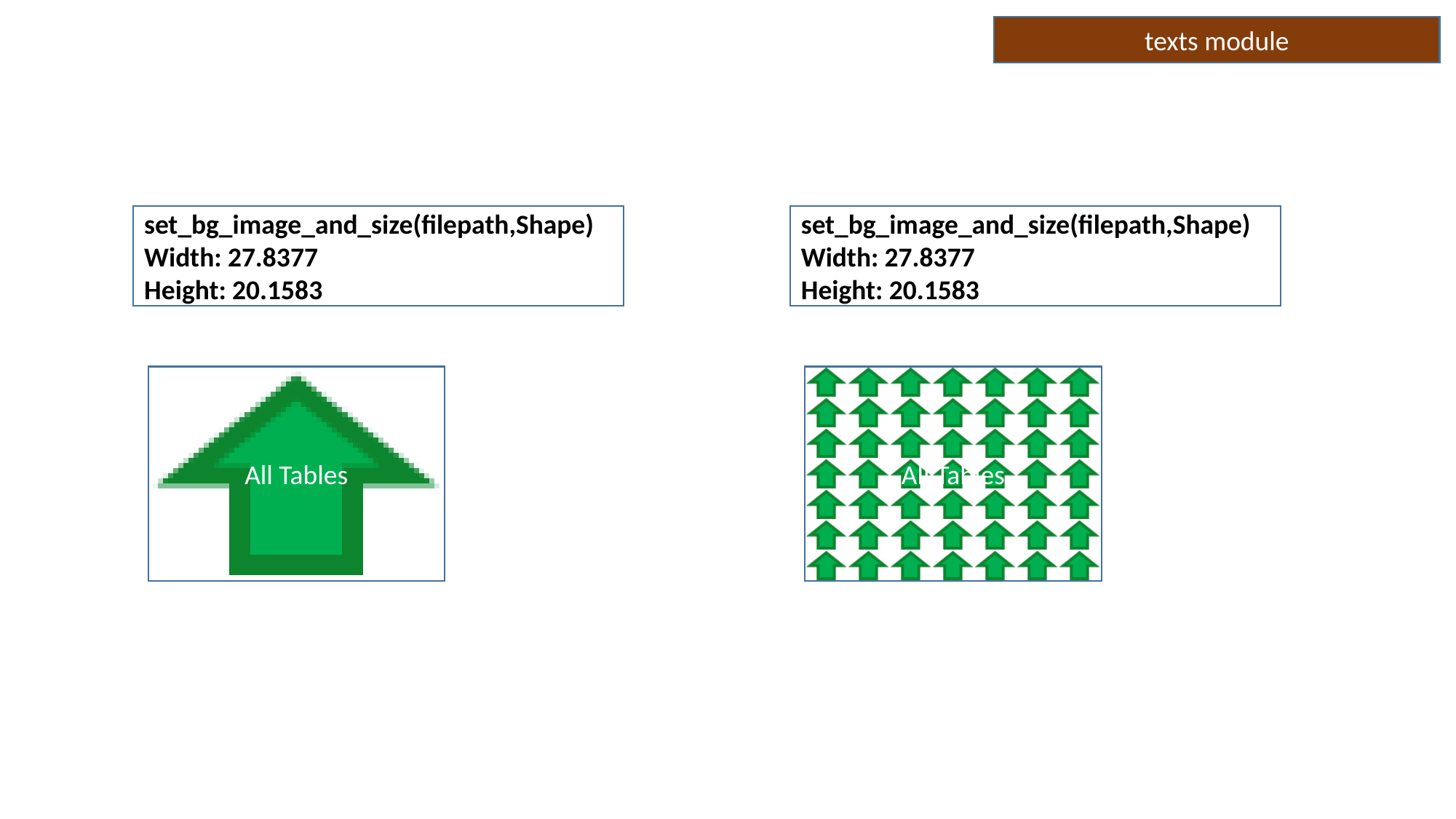

texts module
set_bg_image_and_size(filepath,Shape)
Width: 27.8377
Height: 20.1583
set_bg_image_and_size(filepath,Shape)
Width: 27.8377
Height: 20.1583
All Tables
All Tables